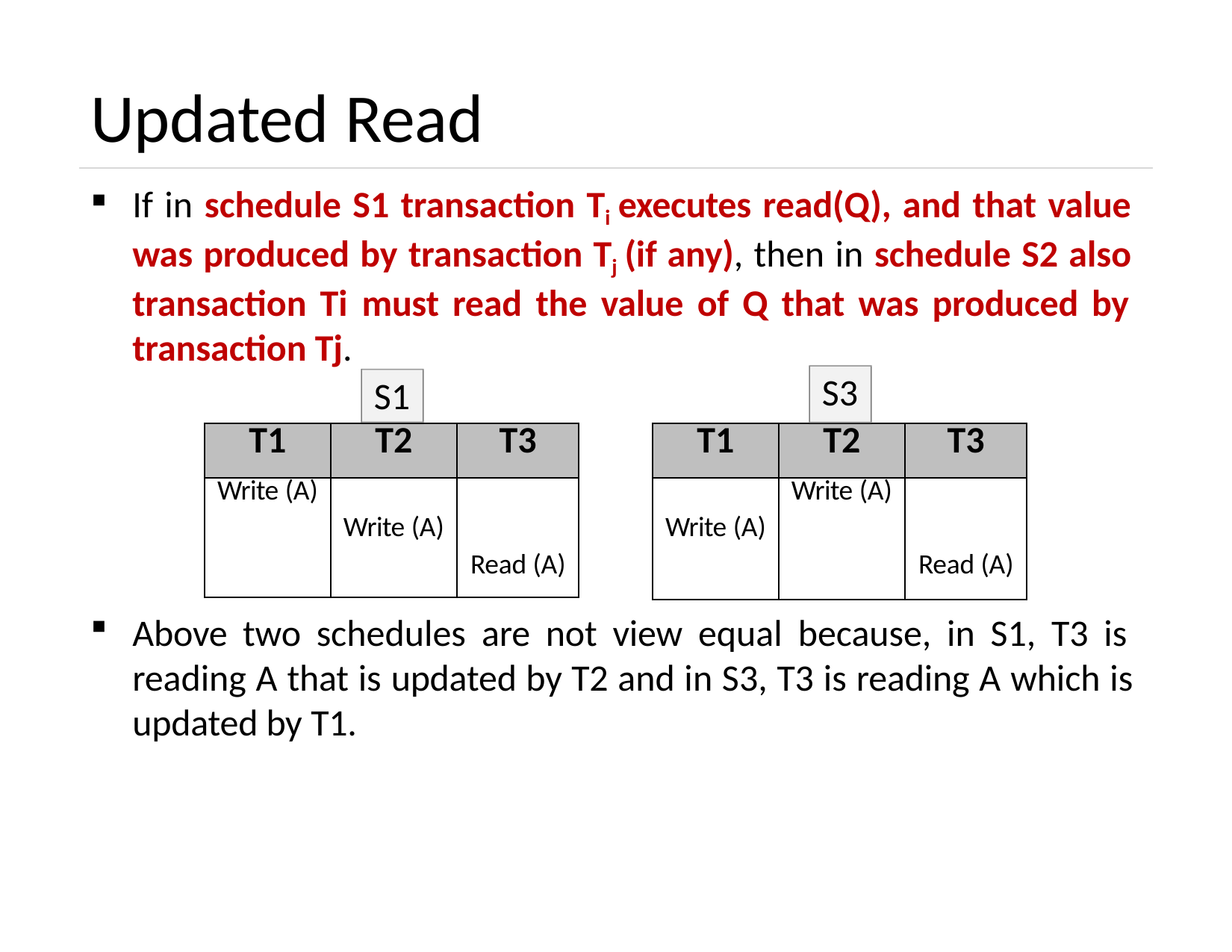

# Updated Read

If in schedule S1 transaction Ti executes read(Q), and that value  was produced by transaction Tj (if any), then in schedule S2 also  transaction Ti must read the value of Q that was produced by  transaction Tj.

S3

S1
| T1 | T2 | T3 |
| --- | --- | --- |
| Write (A) | Write (A) | Read (A) |
| T1 | T2 | T3 |
| --- | --- | --- |
| Write (A) | Write (A) | Read (A) |
Above two schedules are not view equal because, in S1, T3 is  reading A that is updated by T2 and in S3, T3 is reading A which is  updated by T1.
Unit – 6: Transaction Management
31
Darshan Institute of Engineering & Technology
31